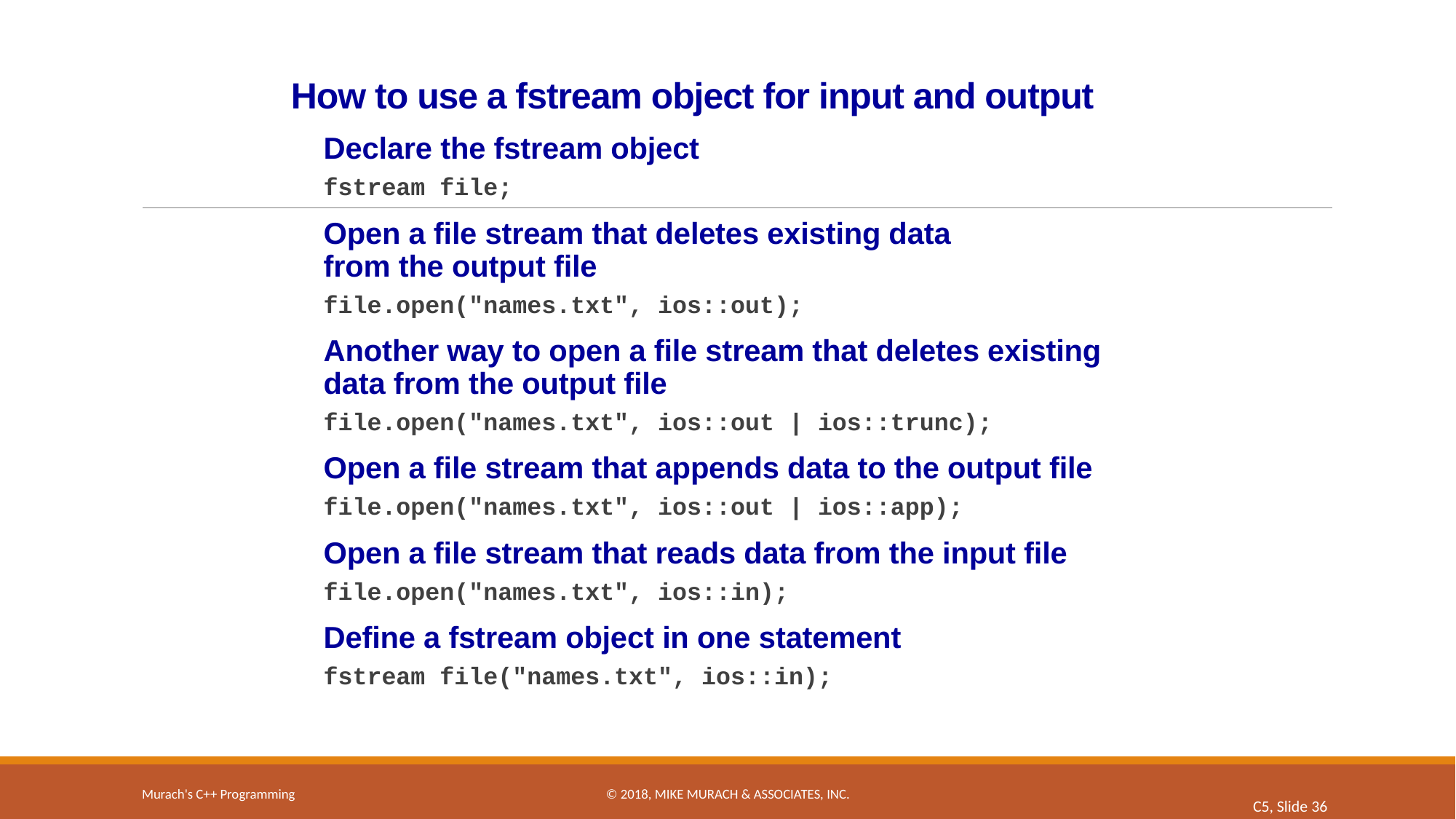

# How to use a fstream object for input and output
Declare the fstream object
fstream file;
Open a file stream that deletes existing data
from the output file
file.open("names.txt", ios::out);
Another way to open a file stream that deletes existing data from the output file
file.open("names.txt", ios::out | ios::trunc);
Open a file stream that appends data to the output file
file.open("names.txt", ios::out | ios::app);
Open a file stream that reads data from the input file
file.open("names.txt", ios::in);
Define a fstream object in one statement
fstream file("names.txt", ios::in);

Murach's C++ Programming
© 2018, Mike Murach & Associates, Inc.

C5, Slide 36